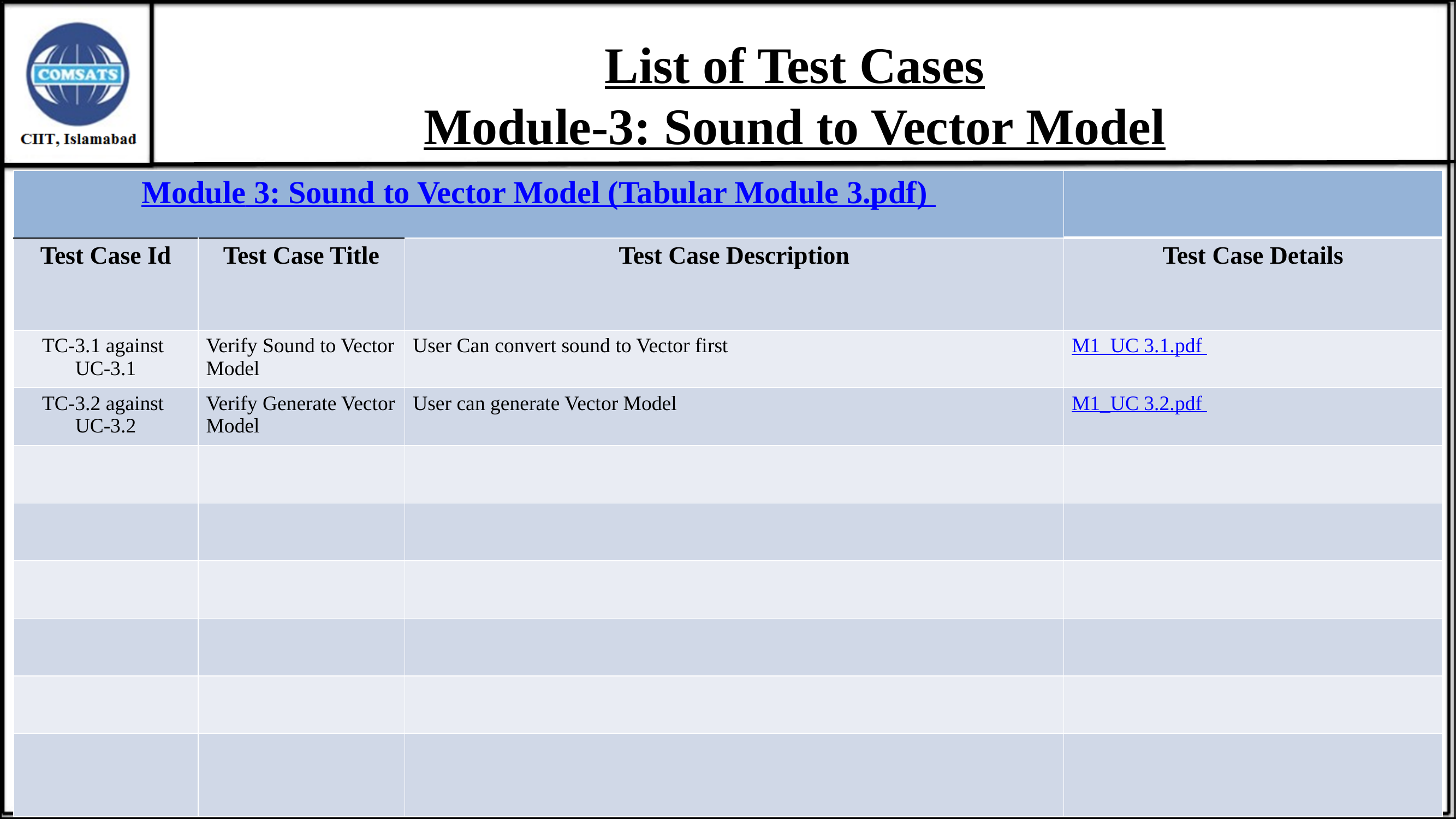

# List of Test Cases Module-3: Sound to Vector Model
| Module 3: Sound to Vector Model (Tabular Module 3.pdf) |  |  |  |
| --- | --- | --- | --- |
| Test Case Id | Test Case Title | Test Case Description | Test Case Details |
| TC-3.1 against UC-3.1 | Verify Sound to Vector Model | User Can convert sound to Vector first | M1\_UC 3.1.pdf |
| TC-3.2 against UC-3.2 | Verify Generate Vector Model | User can generate Vector Model | M1\_UC 3.2.pdf |
|  |  |  |  |
|  |  |  |  |
|  |  |  |  |
|  |  |  |  |
|  |  |  |  |
|  |  |  |  |